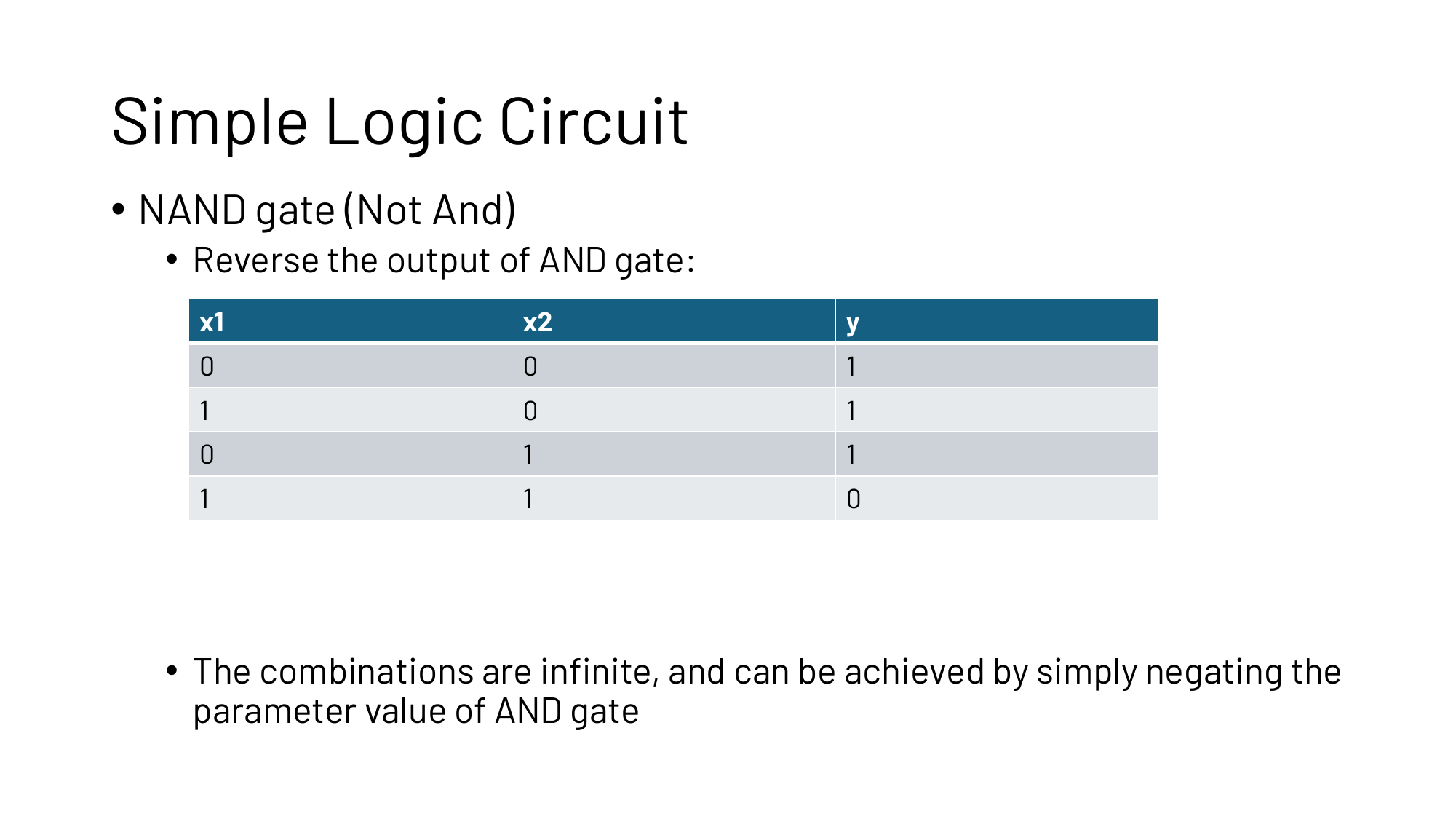

# Simple Logic Circuit
NAND gate (Not And)
Reverse the output of AND gate:

The combinations are infinite, and can be achieved by simply negating the parameter value of AND gate
| x1 | x2 | y |
| --- | --- | --- |
| 0 | 0 | 1 |
| 1 | 0 | 1 |
| 0 | 1 | 1 |
| 1 | 1 | 0 |